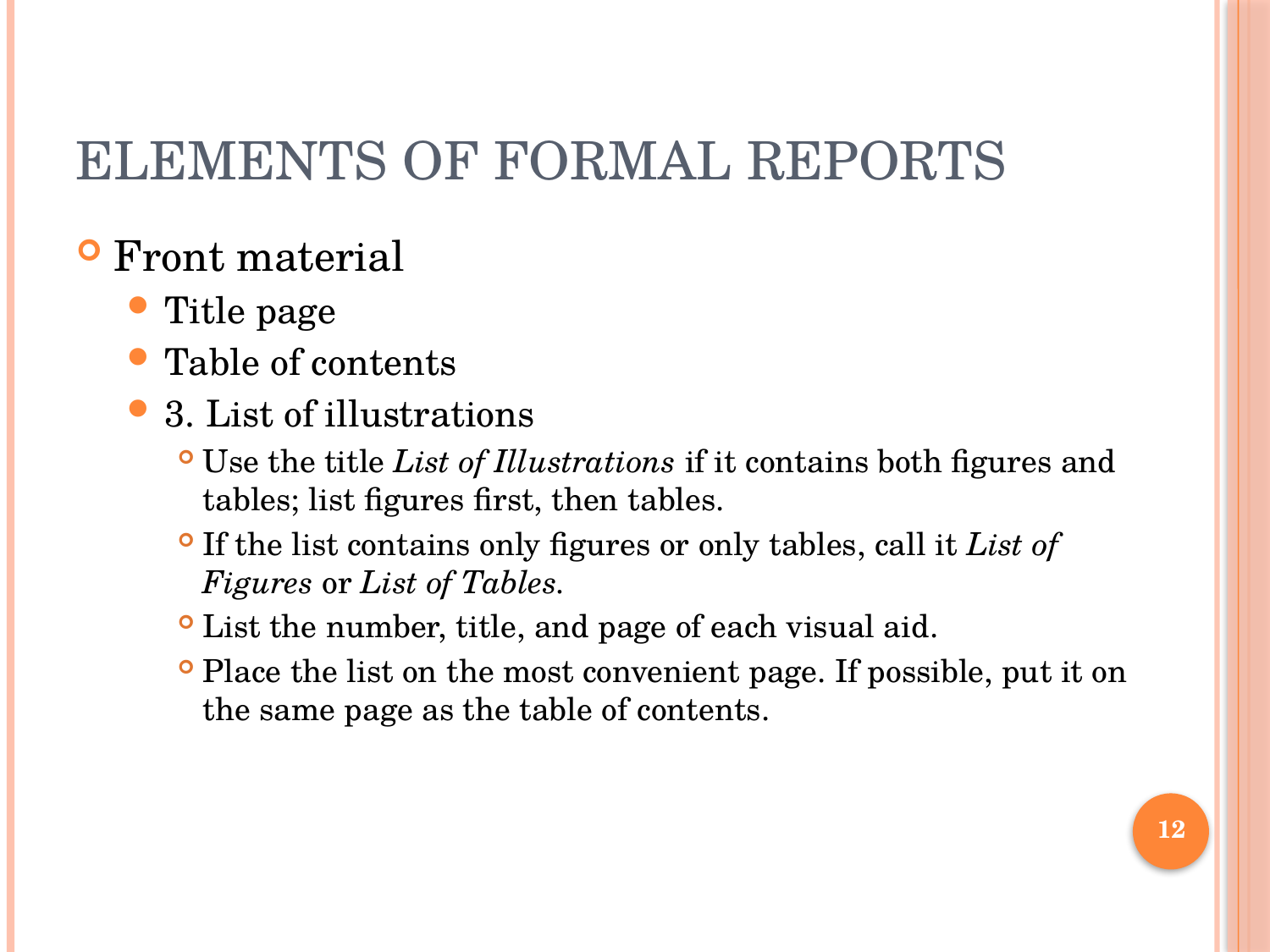

# Elements of formal reports
Front material
Title page
Table of contents
3. List of illustrations
Use the title List of Illustrations if it contains both figures and tables; list figures first, then tables.
If the list contains only figures or only tables, call it List of Figures or List of Tables.
List the number, title, and page of each visual aid.
Place the list on the most convenient page. If possible, put it on the same page as the table of contents.

12